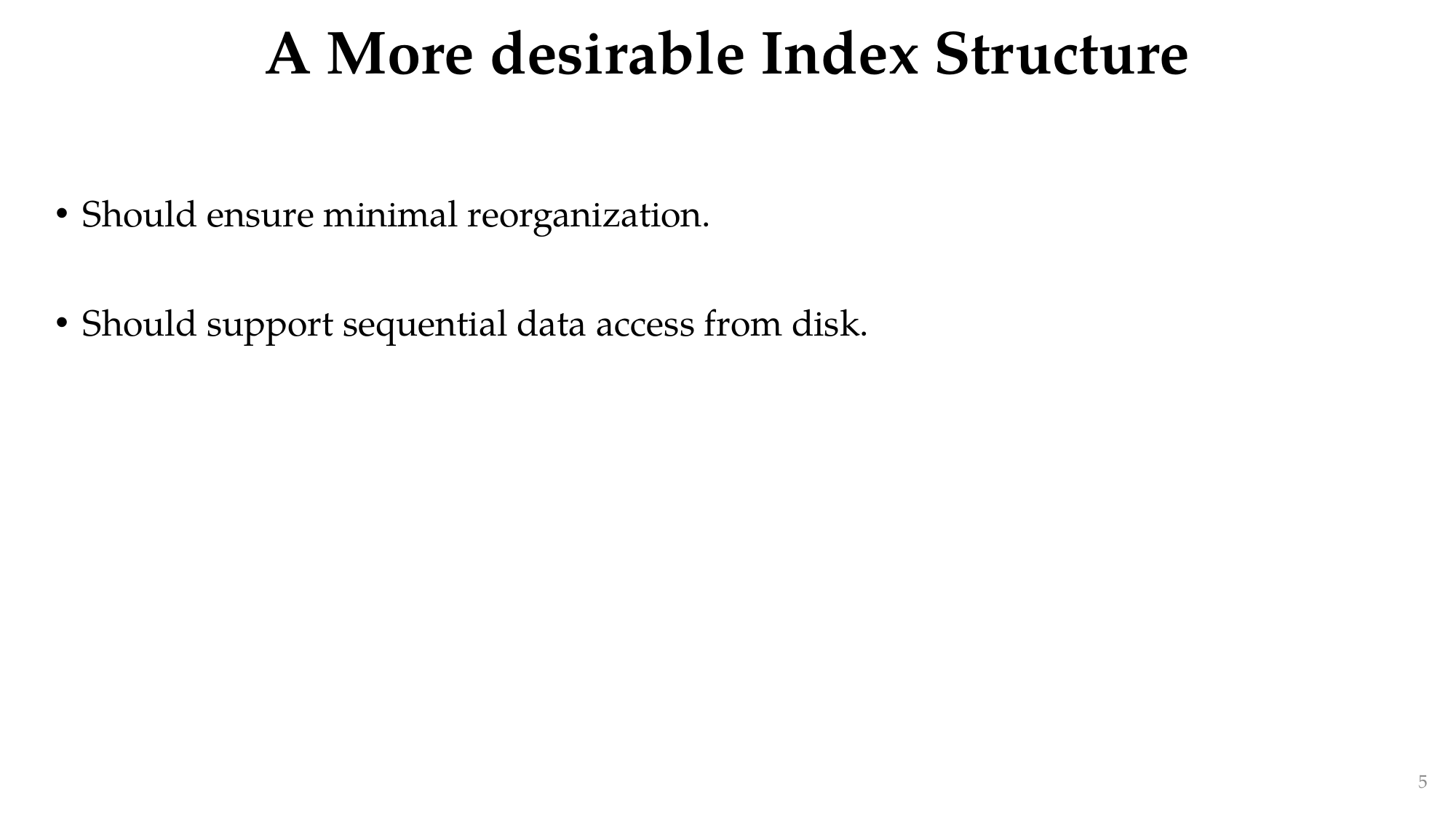

# A More desirable Index Structure
Should ensure minimal reorganization.

Should support sequential data access from disk.

5